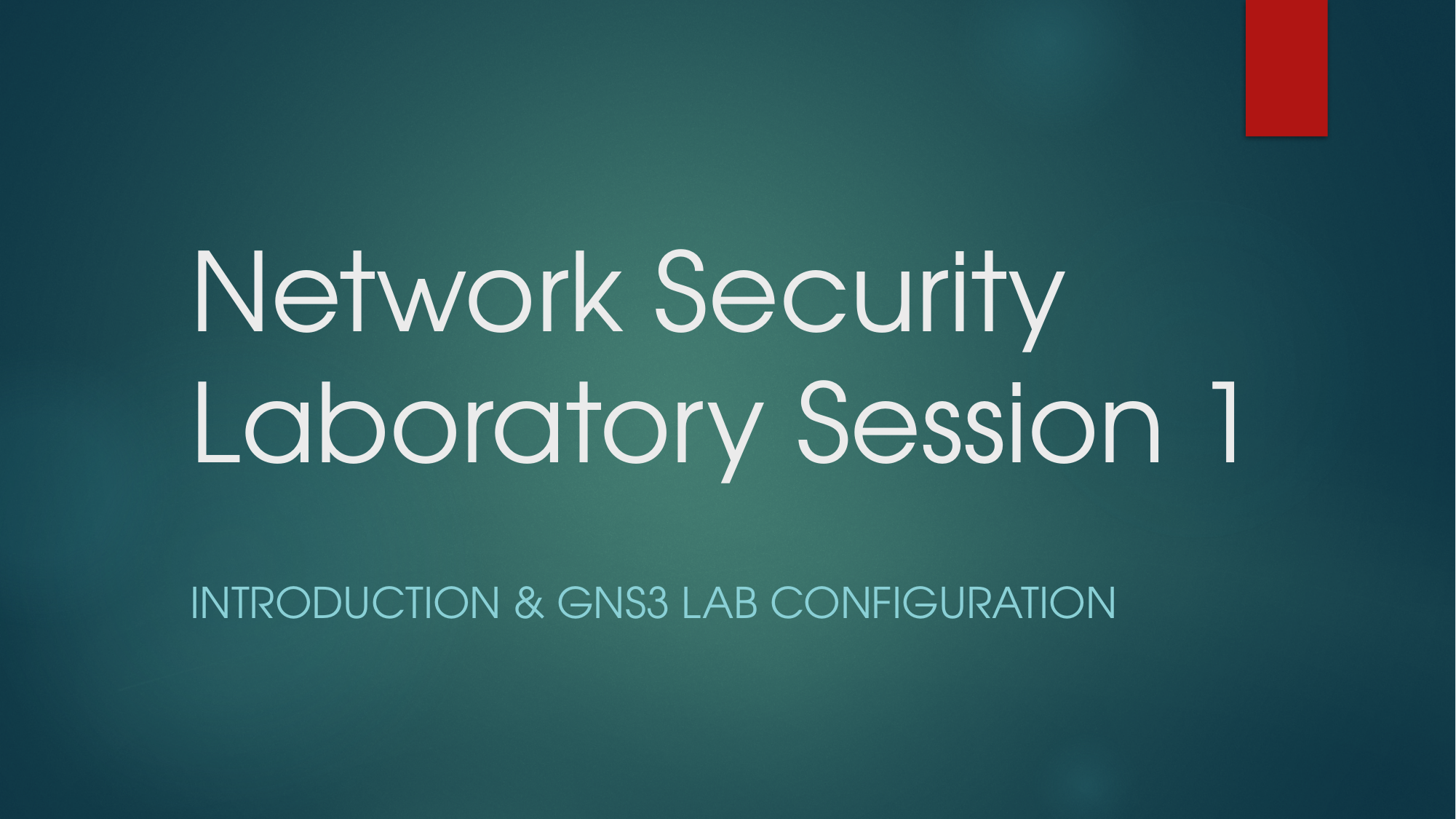

Network Security
Laboratory Session 1
INTRODUCTION & GNS3 LAB CONFIGURATION